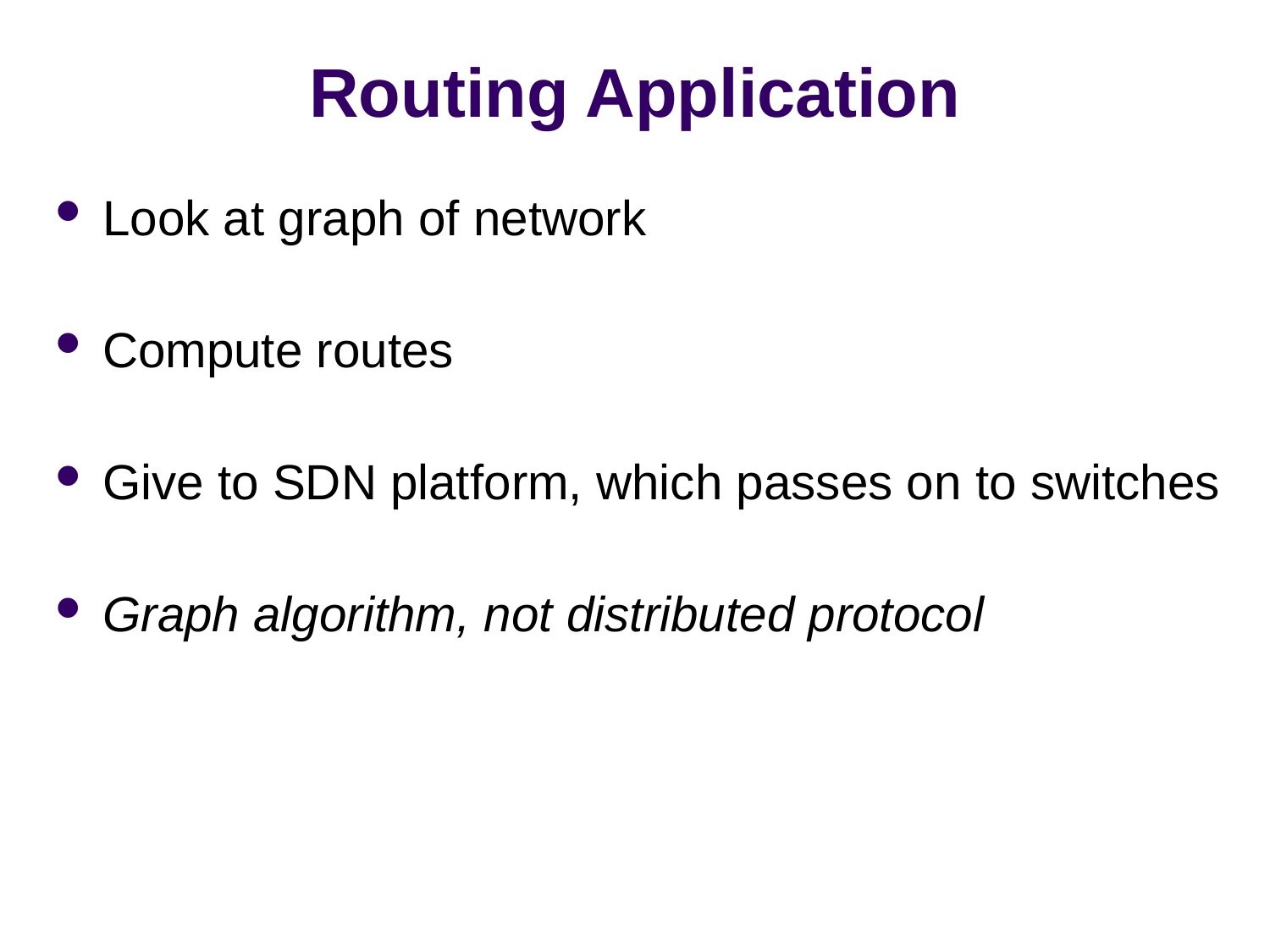

# Routing Application
Look at graph of network

Compute routes

Give to SDN platform, which passes on to switches

Graph algorithm, not distributed protocol